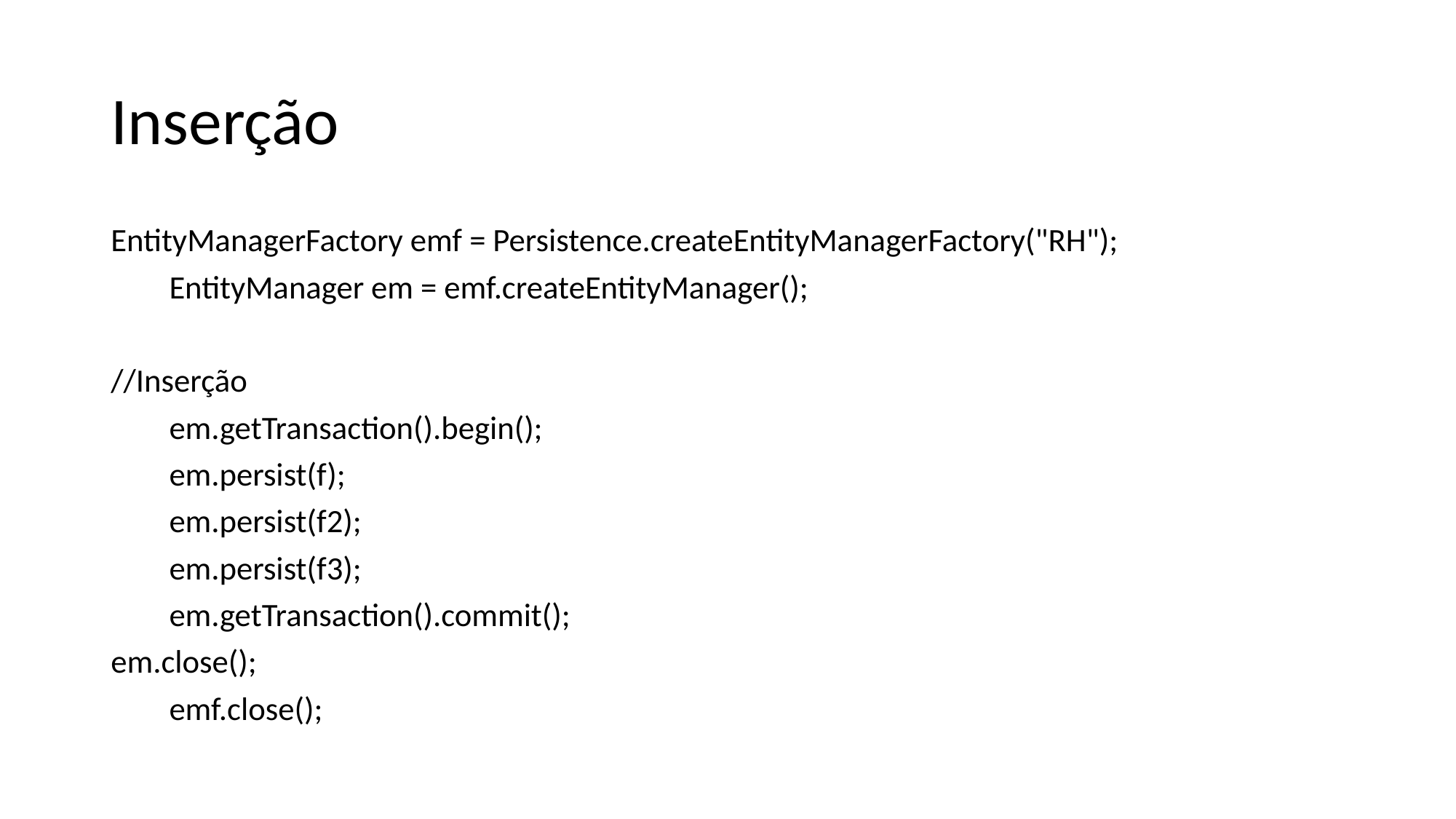

# Inserção
EntityManagerFactory emf = Persistence.createEntityManagerFactory("RH");
        EntityManager em = emf.createEntityManager();

//Inserção
        em.getTransaction().begin();
        em.persist(f);
        em.persist(f2);
        em.persist(f3);
        em.getTransaction().commit();
em.close();
        emf.close();